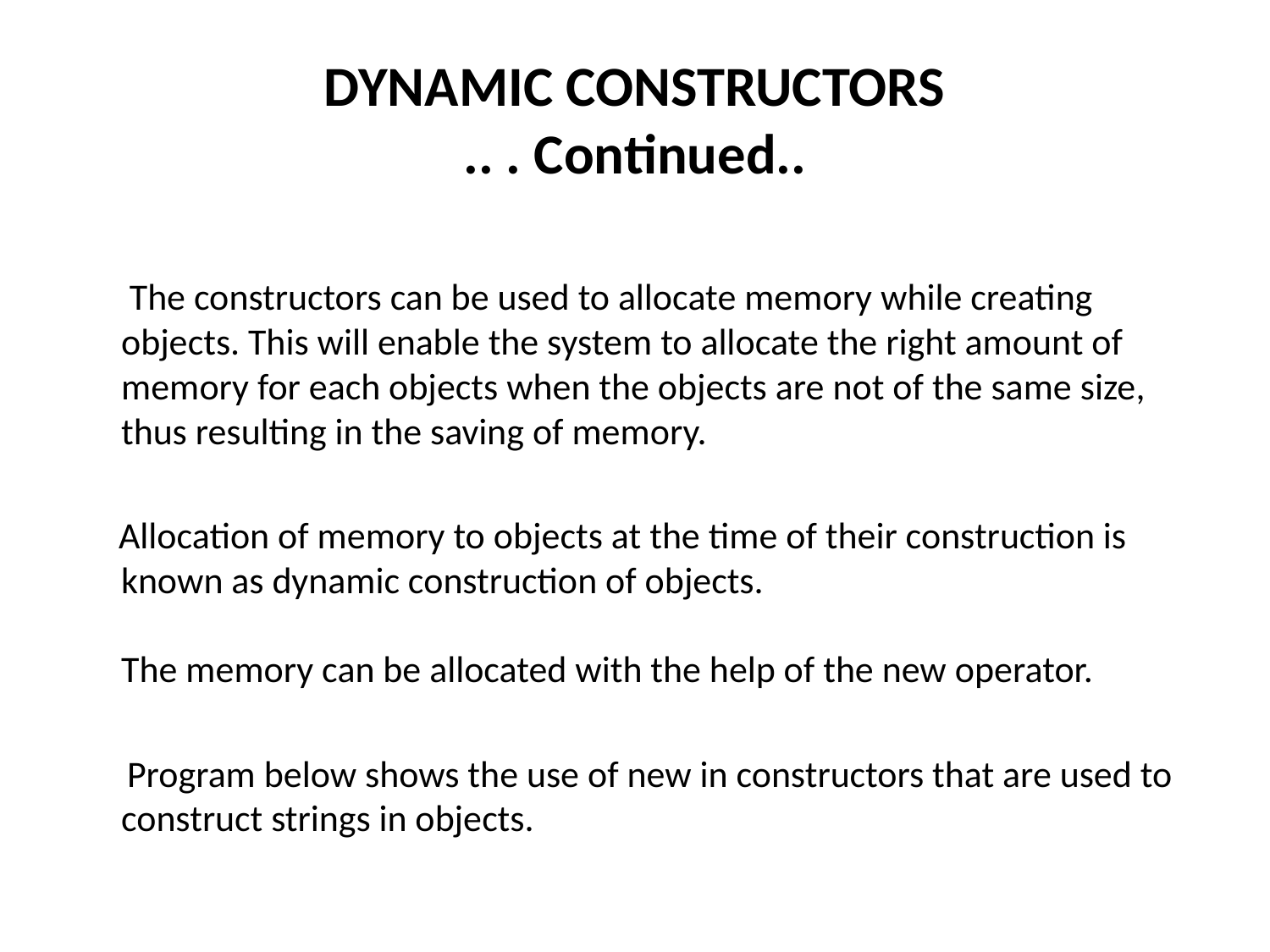

# DYNAMIC CONSTRUCTORS .. . Continued..
 The constructors can be used to allocate memory while creating objects. This will enable the system to allocate the right amount of memory for each objects when the objects are not of the same size, thus resulting in the saving of memory.

     Allocation of memory to objects at the time of their construction is known as dynamic construction of objects.
The memory can be allocated with the help of the new operator.

      Program below shows the use of new in constructors that are used to construct strings in objects.